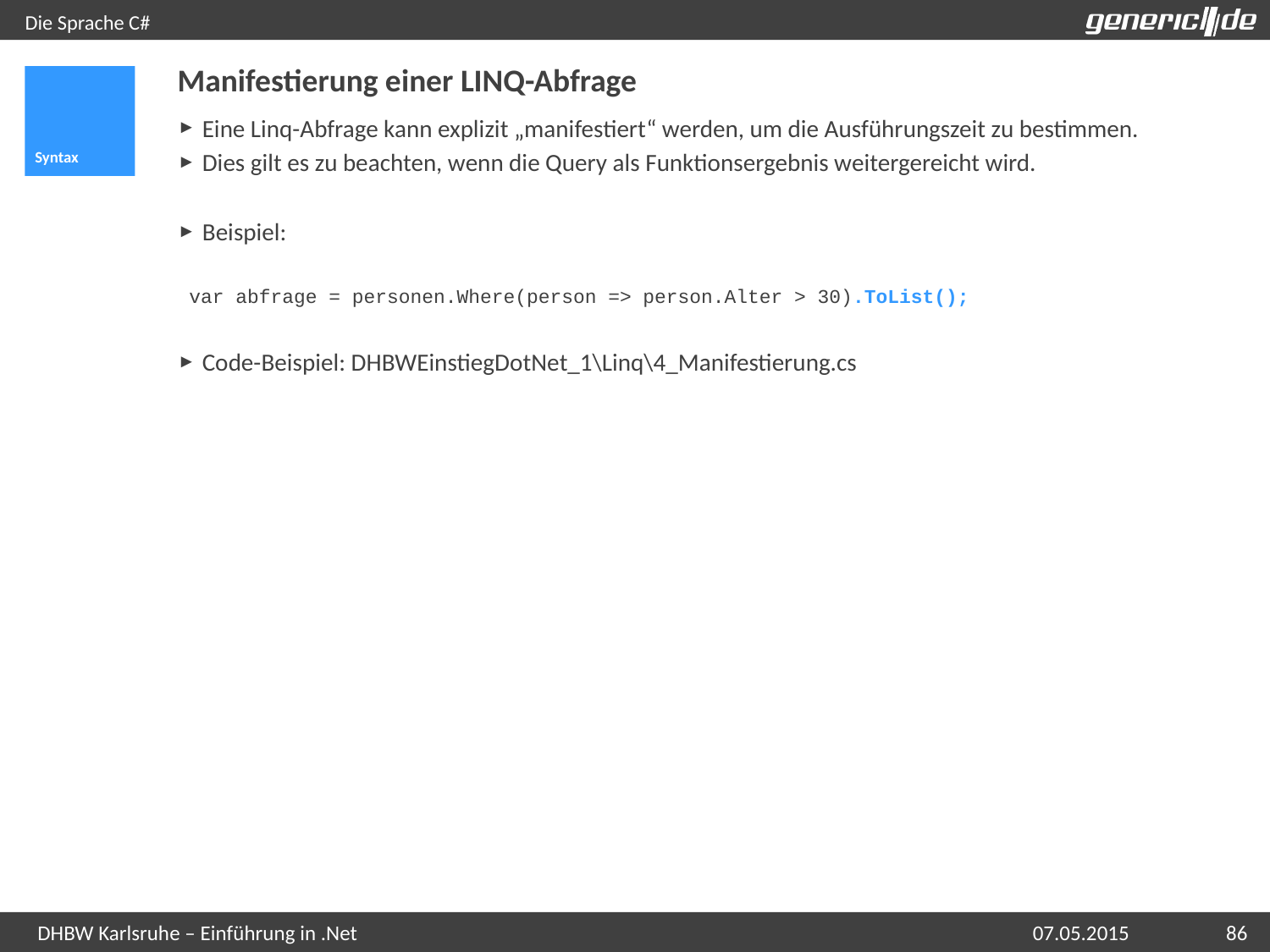

# Die Sprache C#
Manifestierung einer LINQ-Abfrage
Syntax
Eine Linq-Abfrage kann explizit „manifestiert“ werden, um die Ausführungszeit zu bestimmen.
Dies gilt es zu beachten, wenn die Query als Funktionsergebnis weitergereicht wird.

Beispiel:

 var abfrage = personen.Where(person => person.Alter > 30).ToList();

Code-Beispiel: DHBWEinstiegDotNet_1\Linq\4_Manifestierung.cs
07.05.2015
86
DHBW Karlsruhe – Einführung in .Net